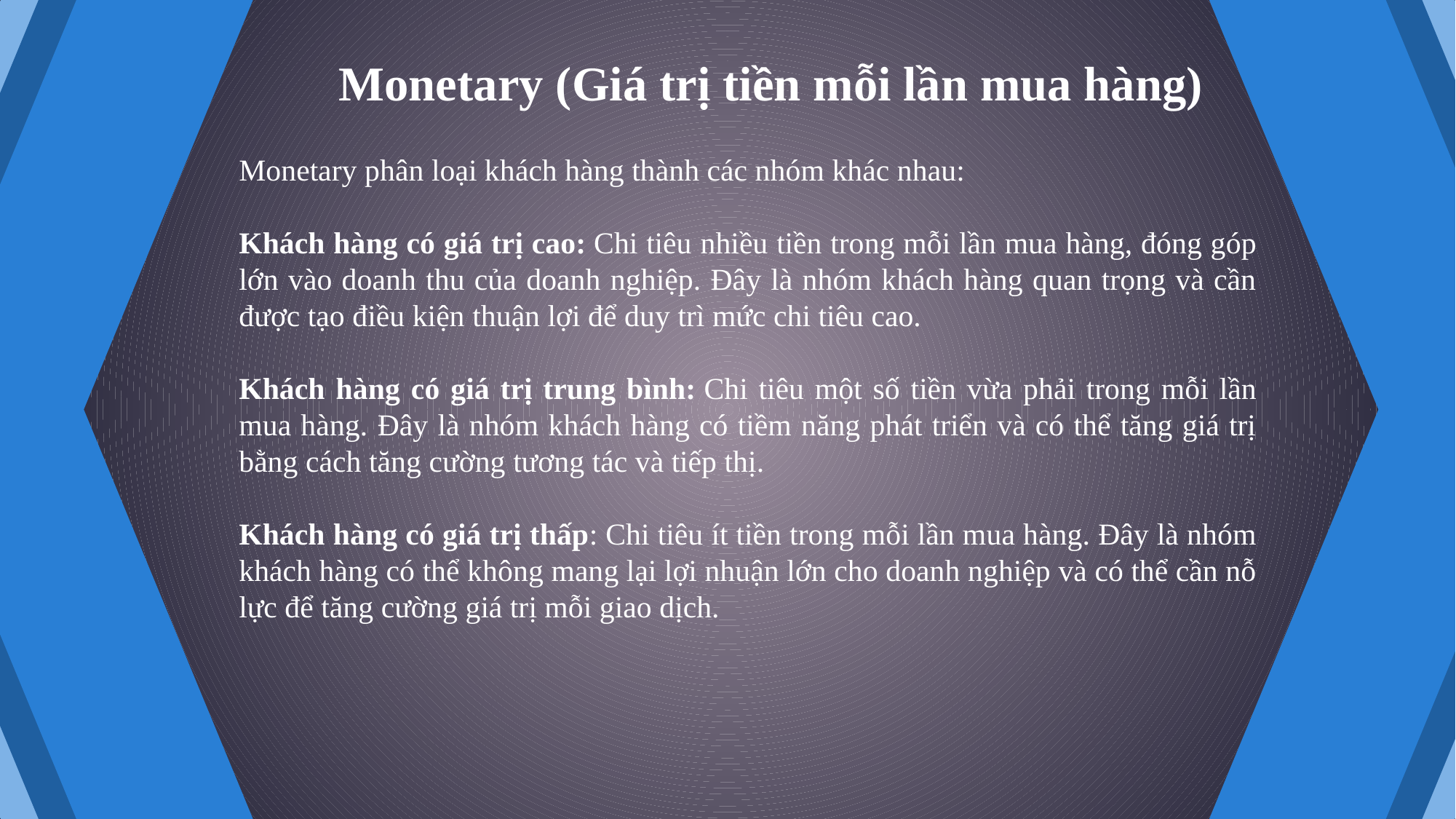

Monetary (Giá trị tiền mỗi lần mua hàng)
Monetary phân loại khách hàng thành các nhóm khác nhau:

Khách hàng có giá trị cao: Chi tiêu nhiều tiền trong mỗi lần mua hàng, đóng góp lớn vào doanh thu của doanh nghiệp. Đây là nhóm khách hàng quan trọng và cần được tạo điều kiện thuận lợi để duy trì mức chi tiêu cao.

Khách hàng có giá trị trung bình: Chi tiêu một số tiền vừa phải trong mỗi lần mua hàng. Đây là nhóm khách hàng có tiềm năng phát triển và có thể tăng giá trị bằng cách tăng cường tương tác và tiếp thị.

Khách hàng có giá trị thấp: Chi tiêu ít tiền trong mỗi lần mua hàng. Đây là nhóm khách hàng có thể không mang lại lợi nhuận lớn cho doanh nghiệp và có thể cần nỗ lực để tăng cường giá trị mỗi giao dịch.
Thực hiện Full Backup định kỳ (hằng ngày hoặc hằng tuần) để luôn có bản sao lưu đầy đủ của cơ sở dữ liệu, giúp khôi phục hệ thống về trạng thái tại thời điểm sao lưu.
RESTORE DATABASE [DatabaseName]
FROM DISK = 'C:\Backup\database_full.bak'
WITH RECOVERY